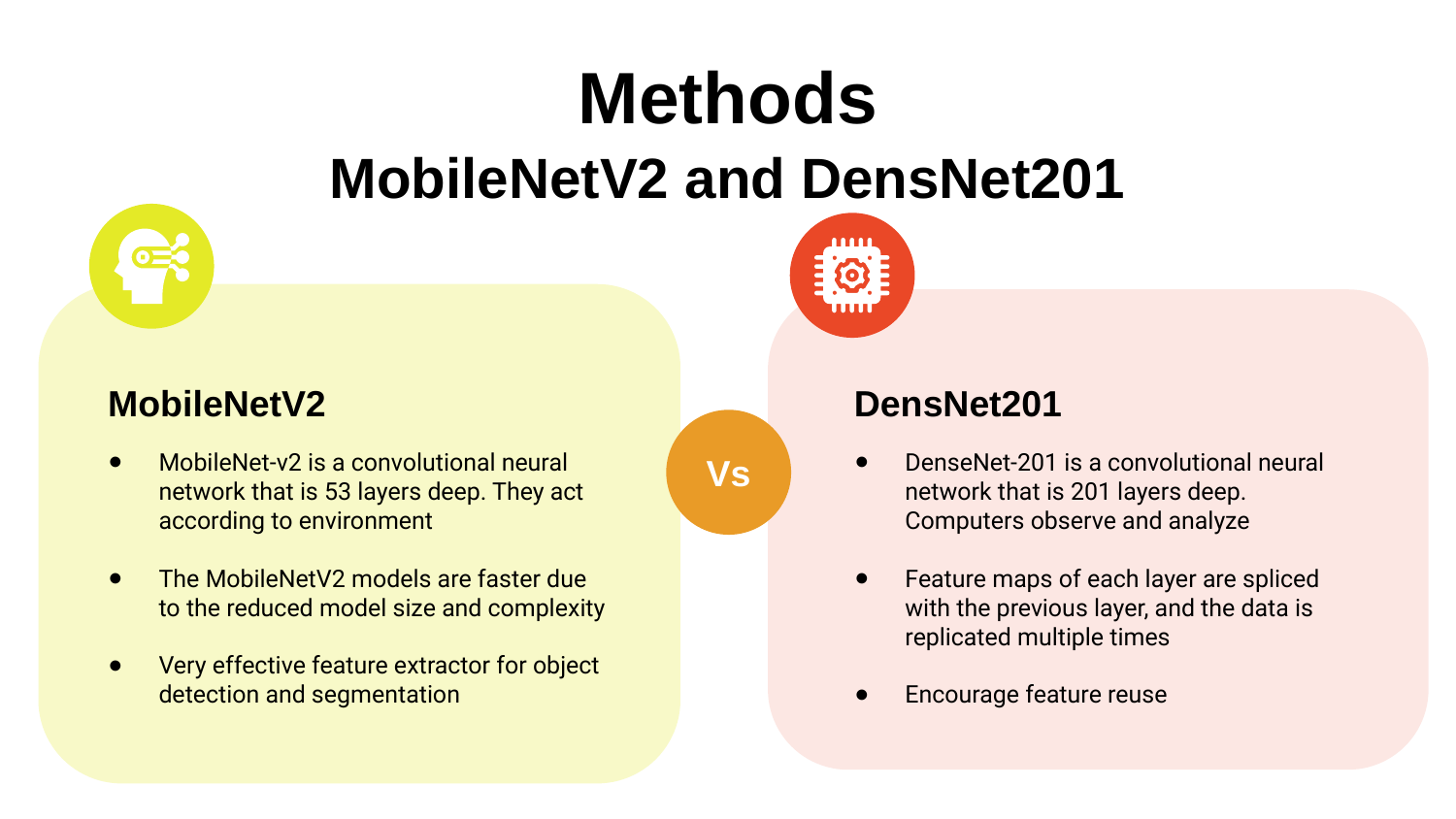

# Methods
MobileNetV2 and DensNet201

MobileNetV2
MobileNet-v2 is a convolutional neural network that is 53 layers deep. They act according to environment

The MobileNetV2 models are faster due to the reduced model size and complexity

Very effective feature extractor for object detection and segmentation
DensNet201
DenseNet-201 is a convolutional neural network that is 201 layers deep. Computers observe and analyze

Feature maps of each layer are spliced with the previous layer, and the data is replicated multiple times

Encourage feature reuse
Vs